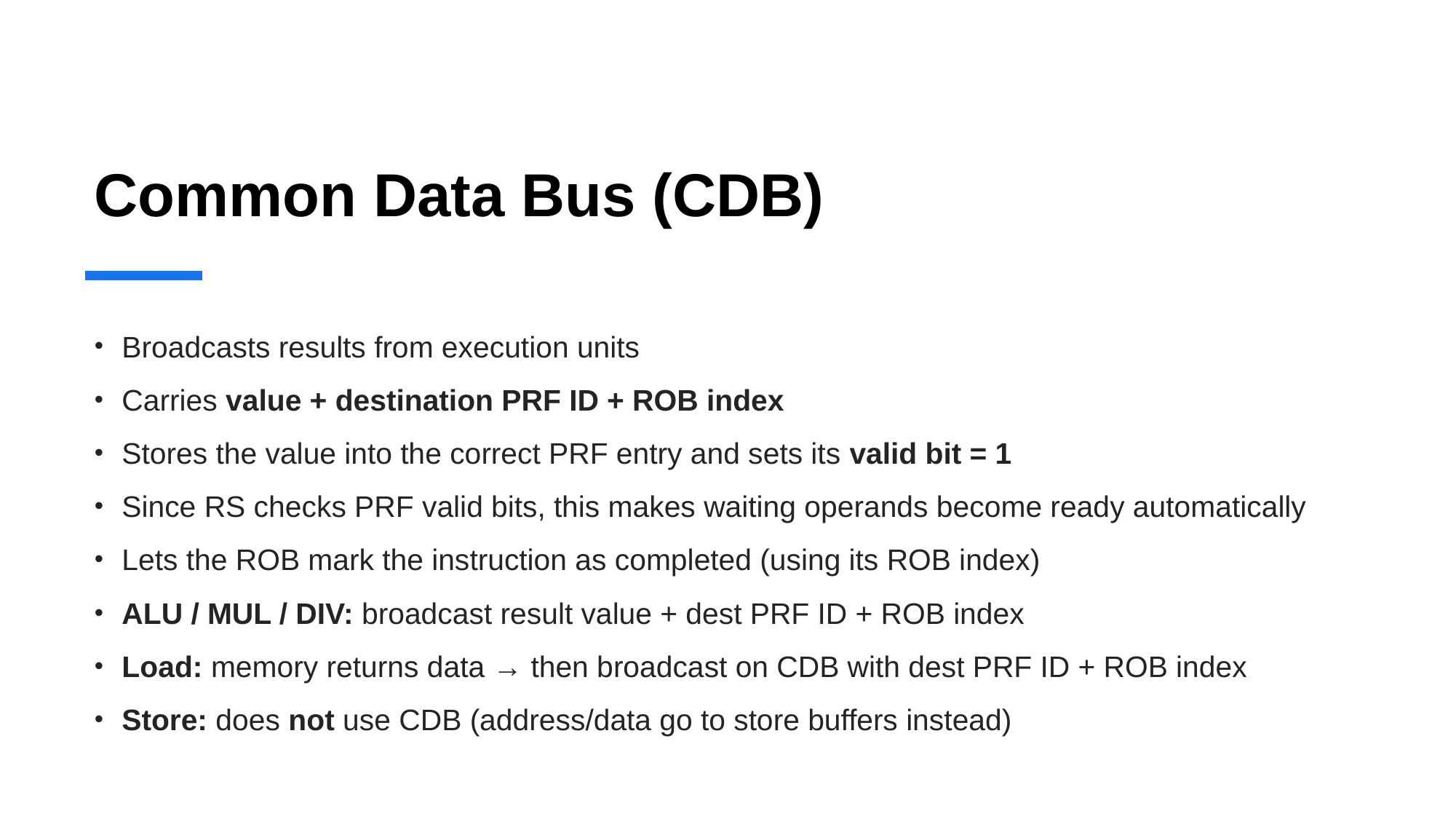

# Common Data Bus (CDB)
Broadcasts results from execution units
Carries value + destination PRF ID + ROB index
Stores the value into the correct PRF entry and sets its valid bit = 1
Since RS checks PRF valid bits, this makes waiting operands become ready automatically
Lets the ROB mark the instruction as completed (using its ROB index)
ALU / MUL / DIV: broadcast result value + dest PRF ID + ROB index
Load: memory returns data → then broadcast on CDB with dest PRF ID + ROB index
Store: does not use CDB (address/data go to store buffers instead)